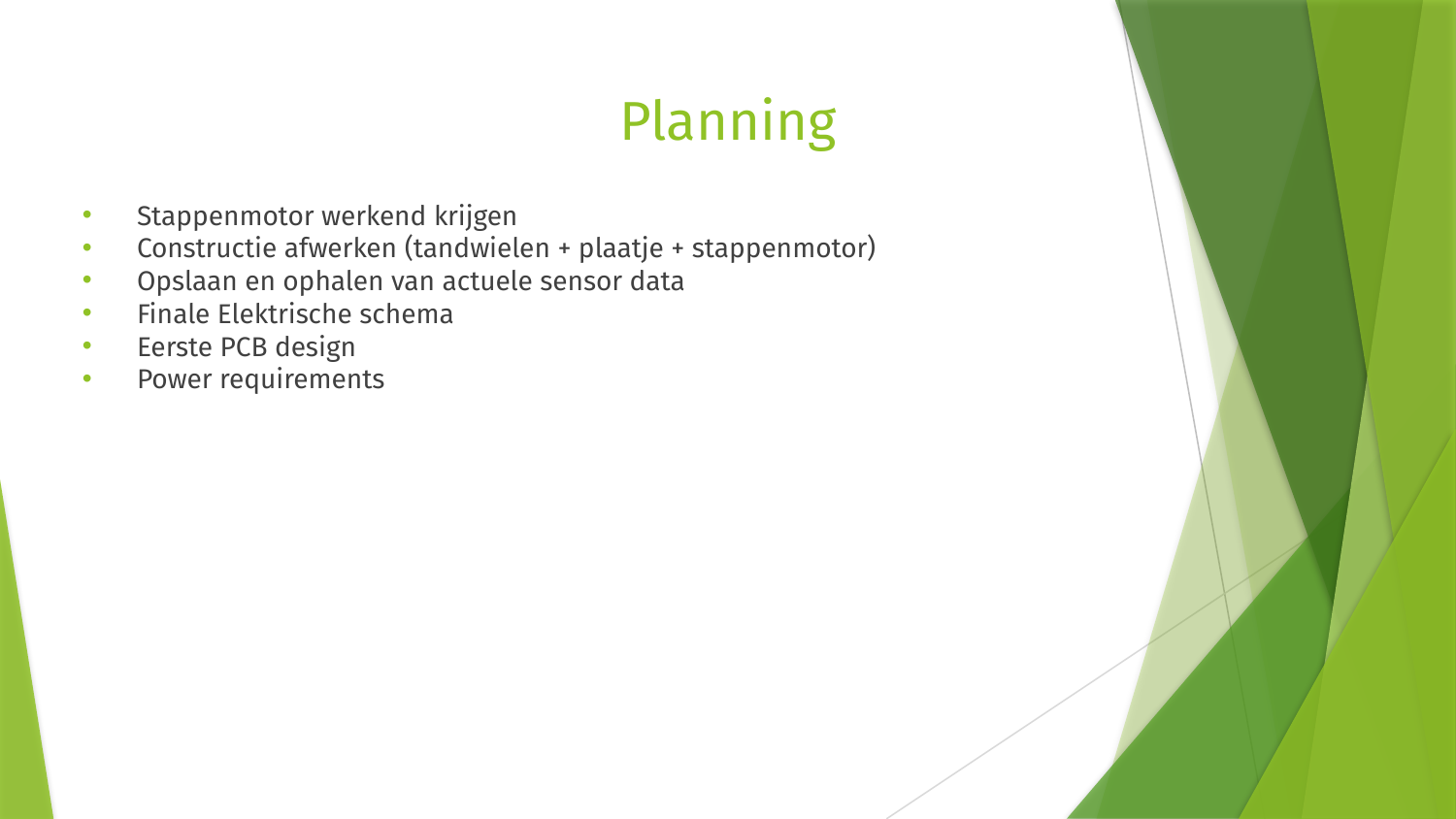

# Planning
Stappenmotor werkend krijgen
Constructie afwerken (tandwielen + plaatje + stappenmotor)
Opslaan en ophalen van actuele sensor data
Finale Elektrische schema
Eerste PCB design
Power requirements